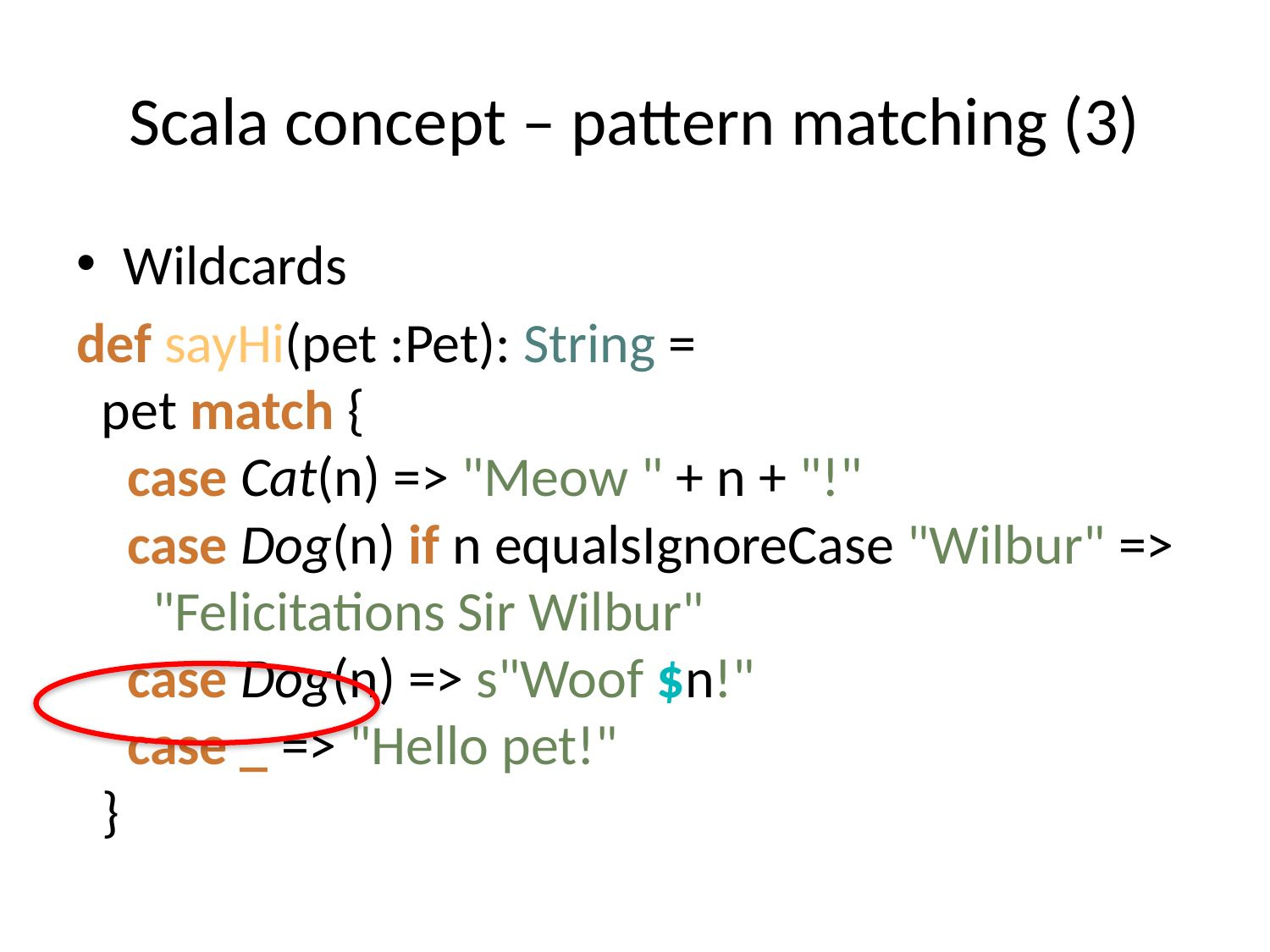

# Scala concept – pattern matching (3)
Wildcards
def sayHi(pet :Pet): String =
  pet match {
    case Cat(n) => "Meow " + n + "!"
    case Dog(n) if n equalsIgnoreCase "Wilbur" =>
      "Felicitations Sir Wilbur"
    case Dog(n) => s"Woof $n!"
    case _ => "Hello pet!"
  }